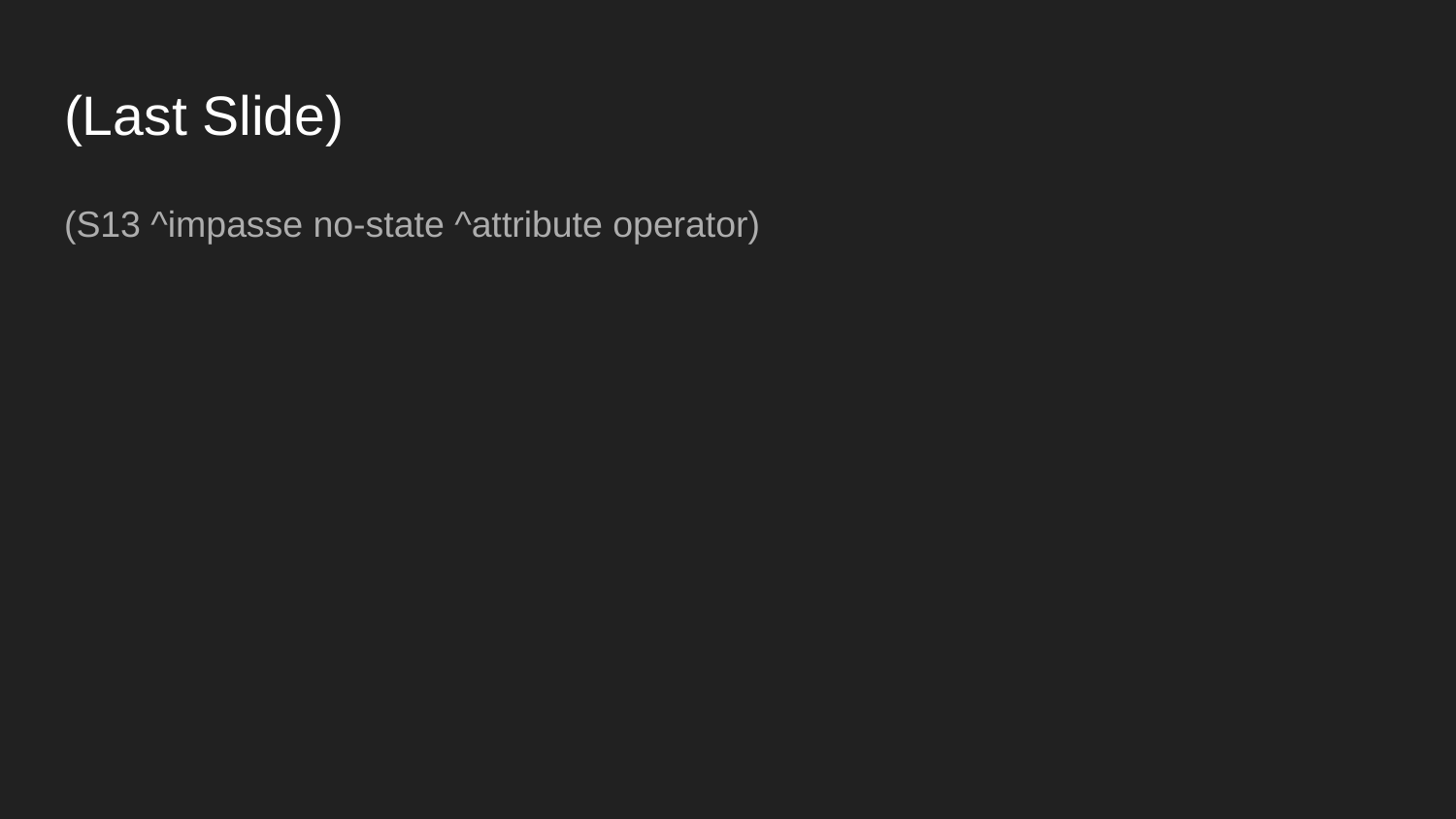

# (Last Slide)
(S13 ^impasse no-state ^attribute operator)